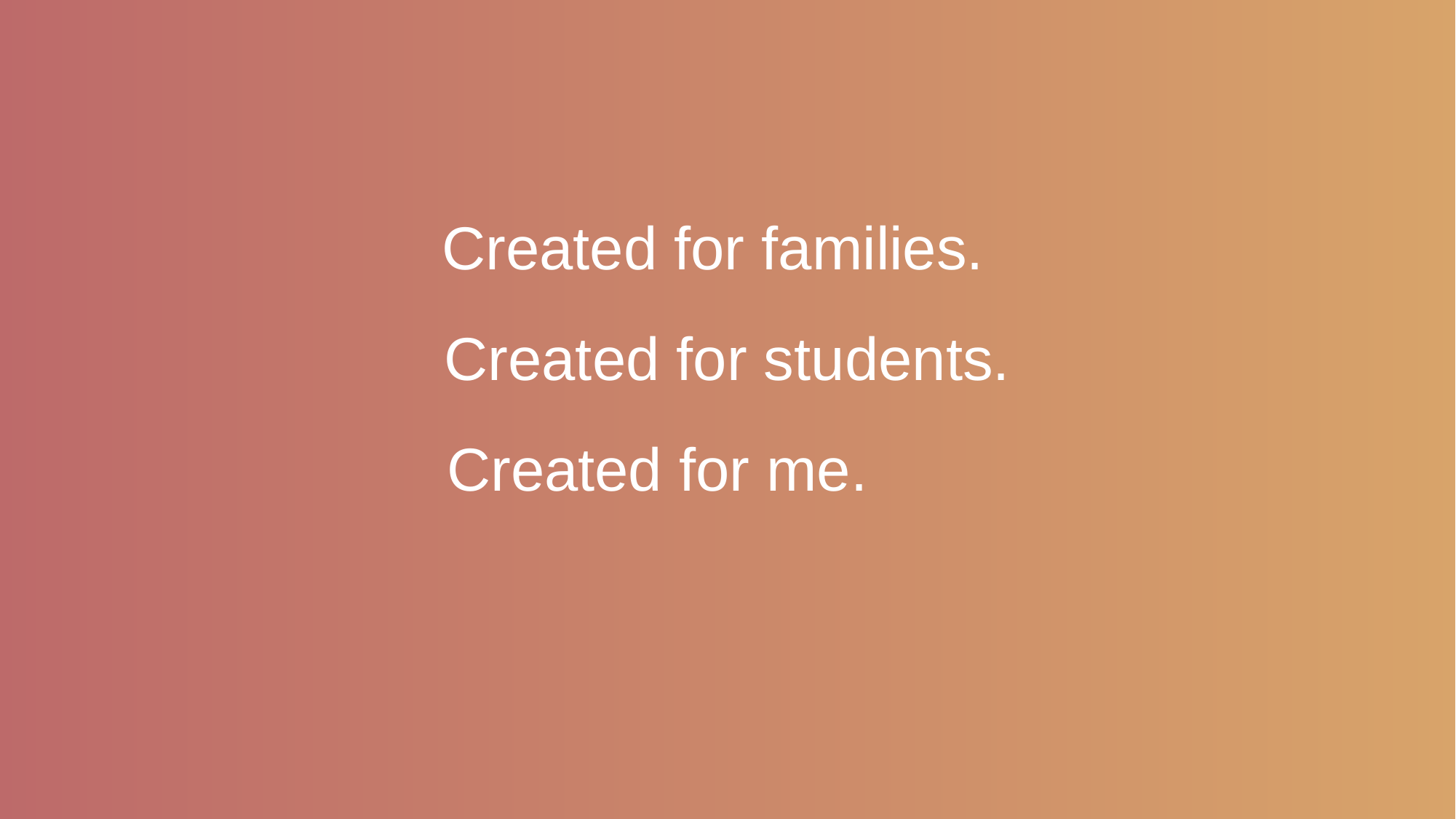

Created for families.
Created for students.
Created for me.